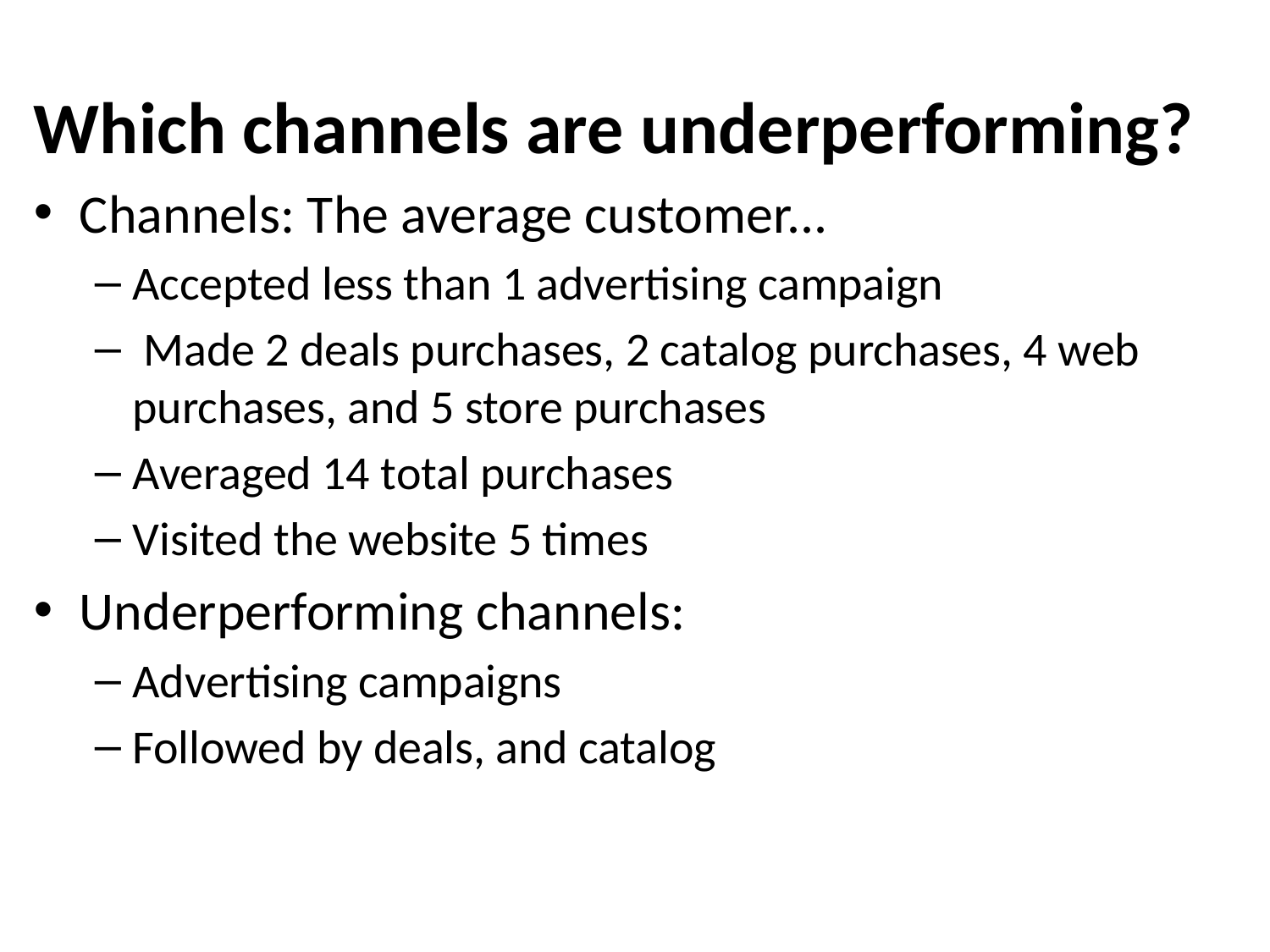

Which channels are underperforming?
Channels: The average customer...
Accepted less than 1 advertising campaign
 Made 2 deals purchases, 2 catalog purchases, 4 web purchases, and 5 store purchases
Averaged 14 total purchases
Visited the website 5 times
Underperforming channels:
Advertising campaigns
Followed by deals, and catalog